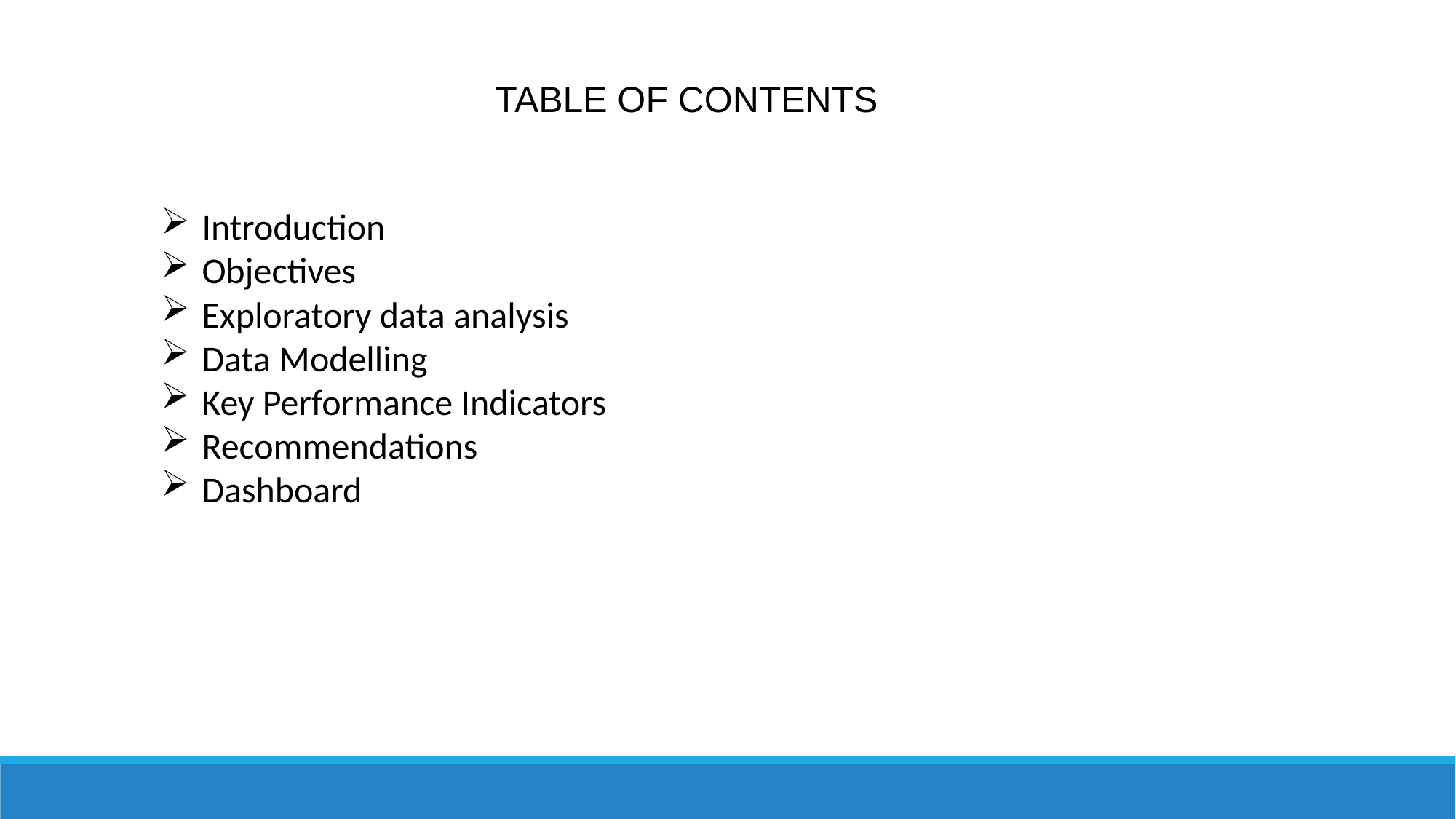

TABLE OF CONTENTS
Introduction
Objectives
Exploratory data analysis
Data Modelling
Key Performance Indicators
Recommendations
Dashboard